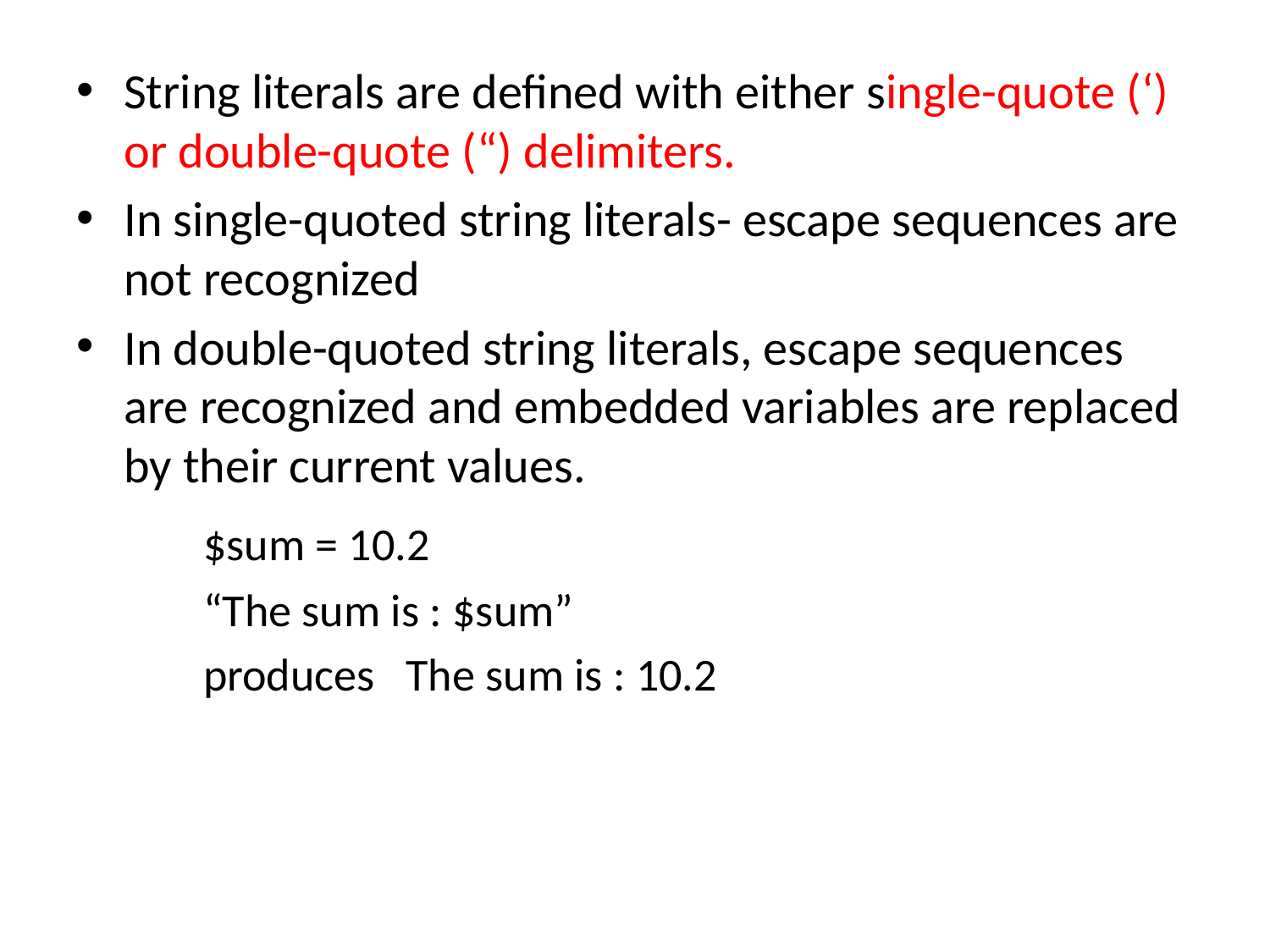

String literals are defined with either single-quote (‘) or double-quote (“) delimiters.
In single-quoted string literals- escape sequences are not recognized
In double-quoted string literals, escape sequences are recognized and embedded variables are replaced by their current values.
 	$sum = 10.2
        	“The sum is : $sum”
         	produces   The sum is : 10.2